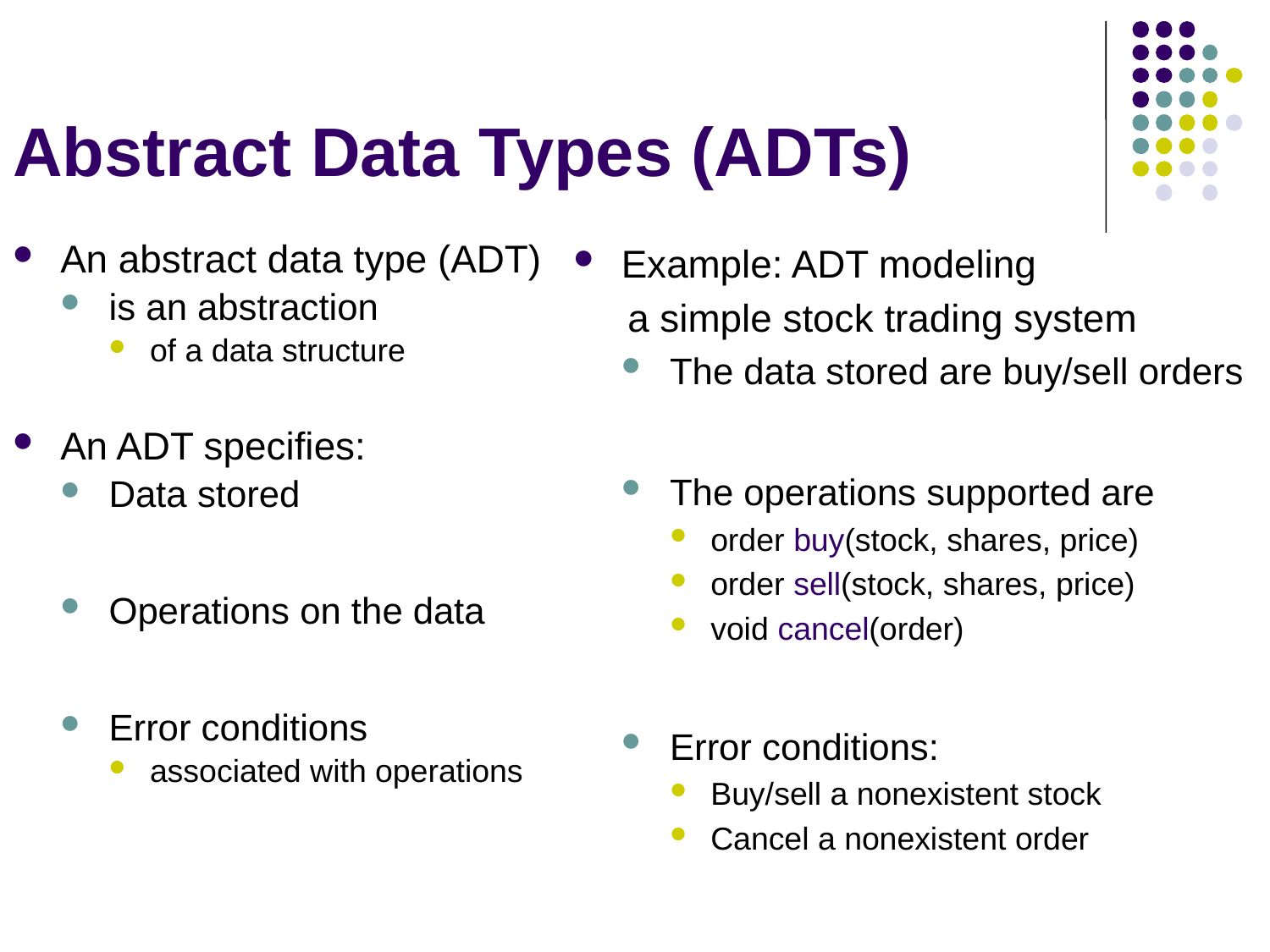

# Abstract Data Types (ADTs)
An abstract data type (ADT)
is an abstraction
of a data structure

An ADT specifies:
Data stored

Operations on the data

Error conditions
associated with operations
Example: ADT modeling
     a simple stock trading system
The data stored are buy/sell orders

The operations supported are
order buy(stock, shares, price)
order sell(stock, shares, price)
void cancel(order)

Error conditions:
Buy/sell a nonexistent stock
Cancel a nonexistent order